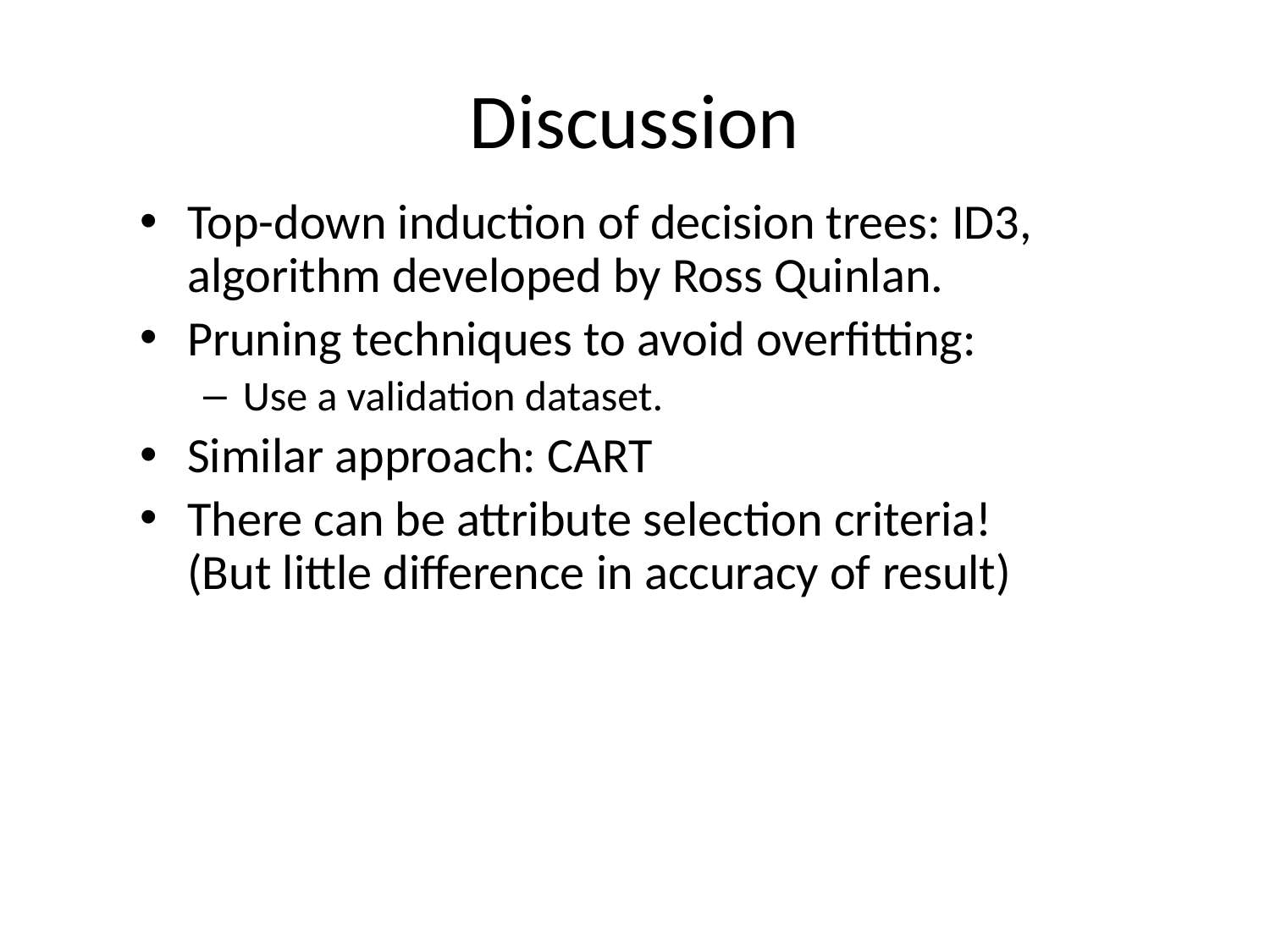

# Discussion
Top-down induction of decision trees: ID3, algorithm developed by Ross Quinlan.
Pruning techniques to avoid overfitting:
Use a validation dataset.
Similar approach: CART
There can be attribute selection criteria!
(But little difference in accuracy of result)